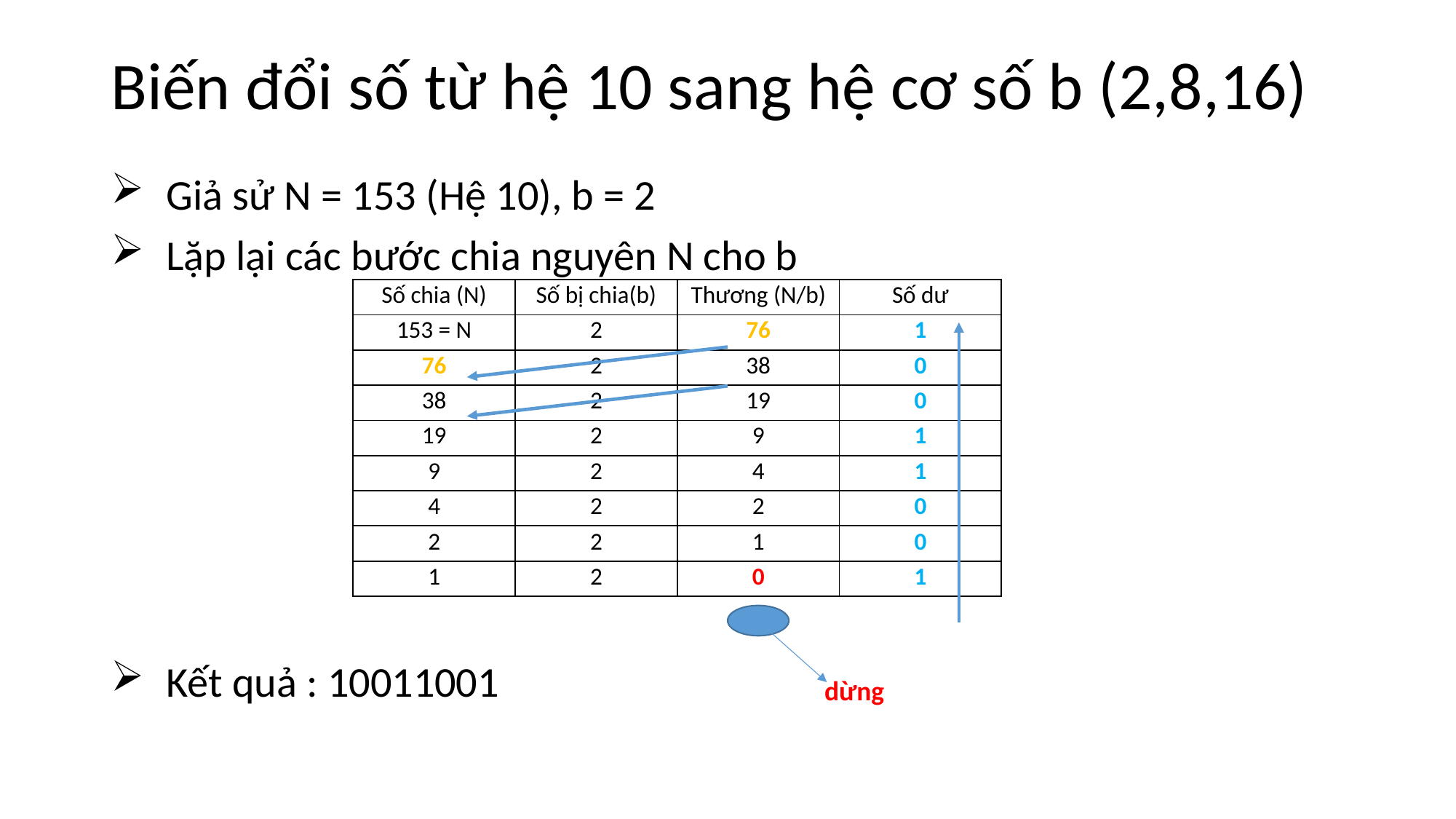

# Biến đổi số từ hệ 10 sang hệ cơ số b (2,8,16)
Giả sử N = 153 (Hệ 10), b = 2
Lặp lại các bước chia nguyên N cho b

Kết quả : 10011001

| Số chia (N) | Số bị chia(b) | Thương (N/b) | Số dư |
| --- | --- | --- | --- |
| 153 = N | 2 | 76 | 1 |
| 76 | 2 | 38 | 0 |
| 38 | 2 | 19 | 0 |
| 19 | 2 | 9 | 1 |
| 9 | 2 | 4 | 1 |
| 4 | 2 | 2 | 0 |
| 2 | 2 | 1 | 0 |
| 1 | 2 | 0 | 1 |

dừng